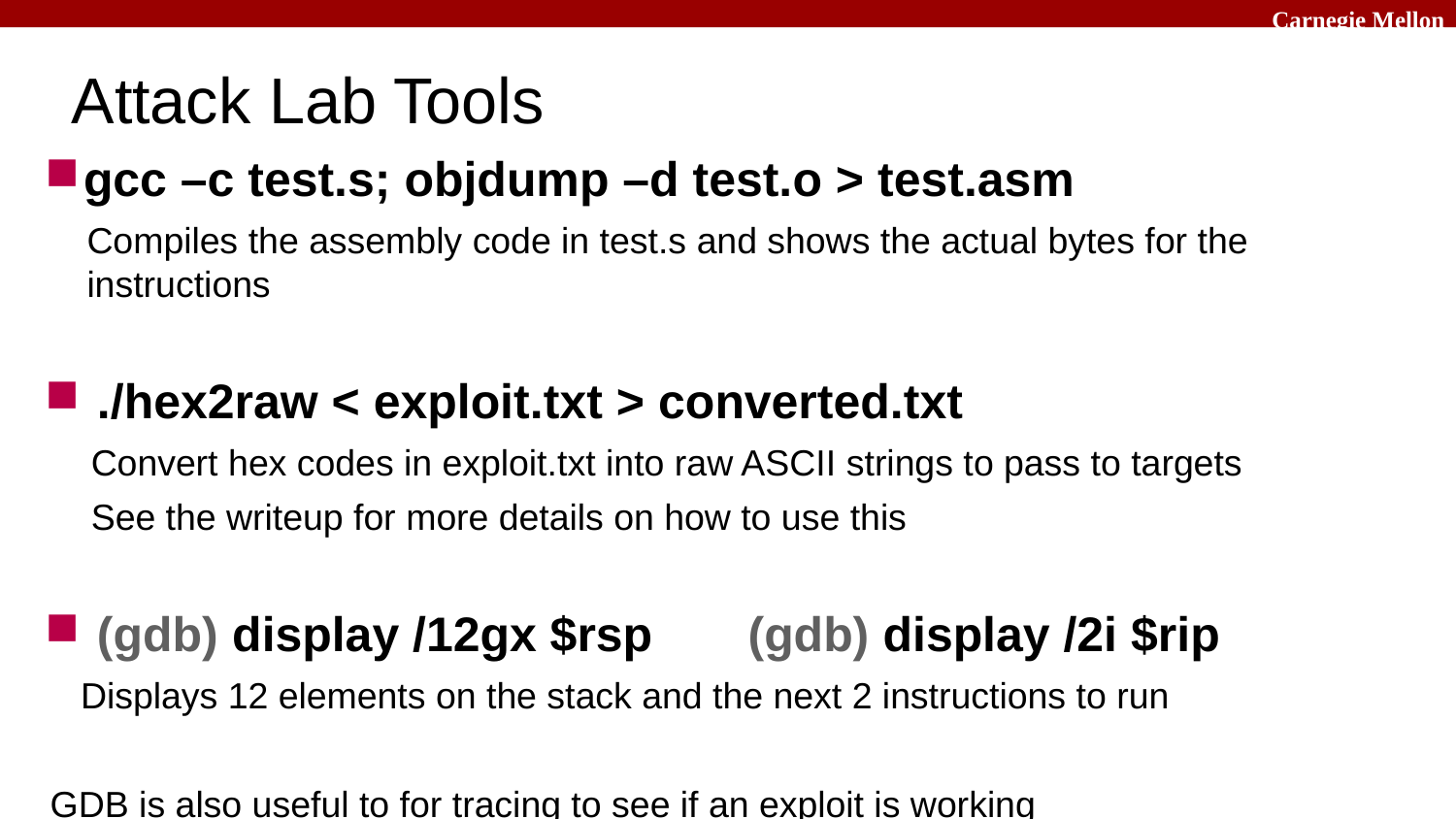

# Attack Lab Tools
gcc –c test.s; objdump –d test.o > test.asm
Compiles the assembly code in test.s and shows the actual bytes for the instructions

 ./hex2raw < exploit.txt > converted.txt
    Convert hex codes in exploit.txt into raw ASCII strings to pass to targets
    See the writeup for more details on how to use this

 (gdb) display /12gx $rsp       (gdb) display /2i $rip
   Displays 12 elements on the stack and the next 2 instructions to run

GDB is also useful to for tracing to see if an exploit is working